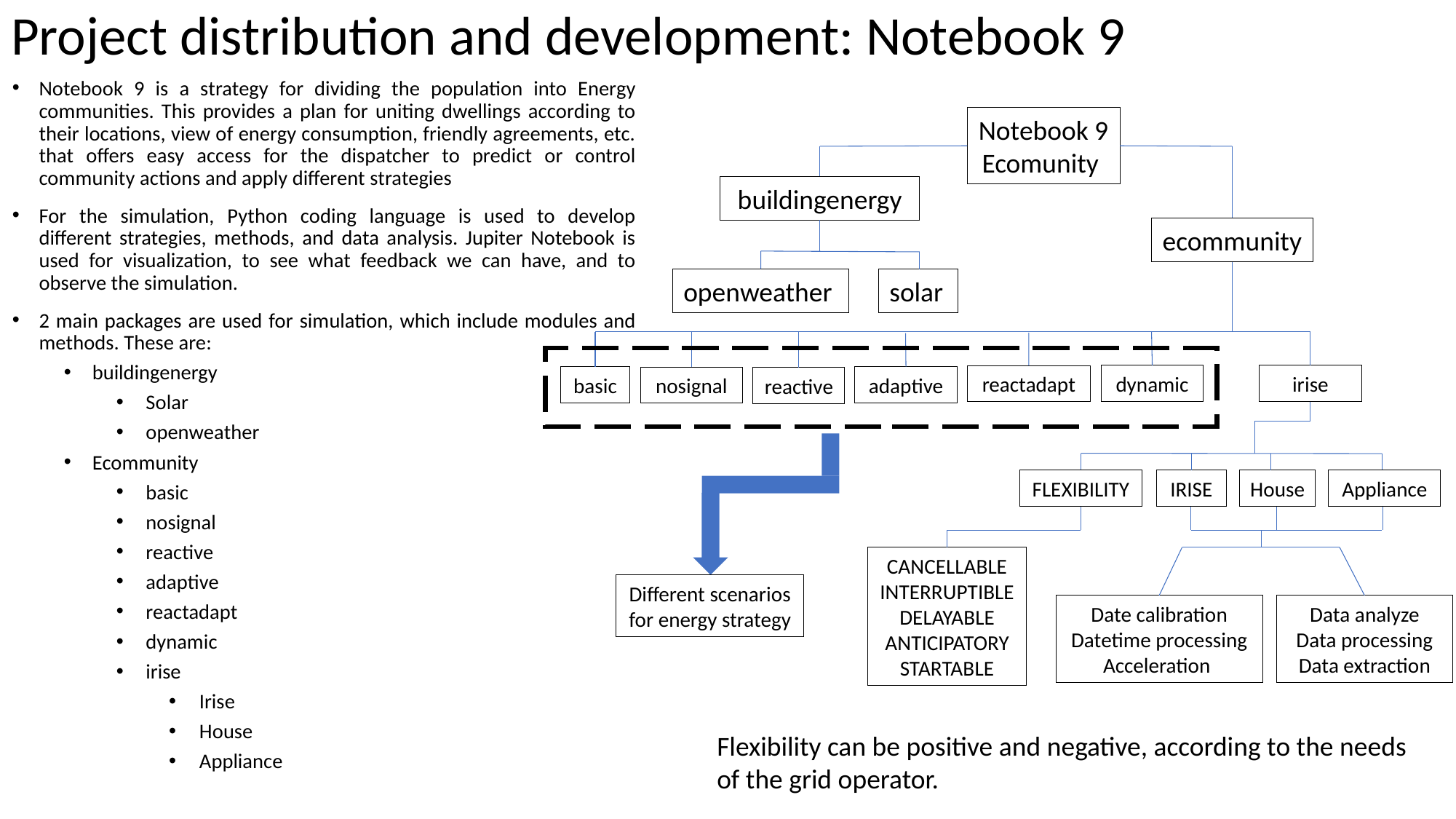

# Project distribution and development: Notebook 9
Notebook 9 is a strategy for dividing the population into Energy communities. This provides a plan for uniting dwellings according to their locations, view of energy consumption, friendly agreements, etc. that offers easy access for the dispatcher to predict or control community actions and apply different strategies
For the simulation, Python coding language is used to develop different strategies, methods, and data analysis. Jupiter Notebook is used for visualization, to see what feedback we can have, and to observe the simulation.
2 main packages are used for simulation, which include modules and methods. These are:
buildingenergy
Solar
openweather
Ecommunity
basic
nosignal
reactive
adaptive
reactadapt
dynamic
irise
Irise
House
Appliance

Notebook 9
Ecomunity
buildingenergy
ecommunity
openweather
solar

irise
dynamic
reactadapt
adaptive
basic
nosignal
reactive

FLEXIBILITY
IRISE
House
Appliance

CANCELLABLE
INTERRUPTIBLE
DELAYABLE
ANTICIPATORY
STARTABLE
Different scenarios for energy strategy
Date calibration
Datetime processing
Acceleration
Data analyze
Data processing
Data extraction
Flexibility can be positive and negative, according to the needs of the grid operator.